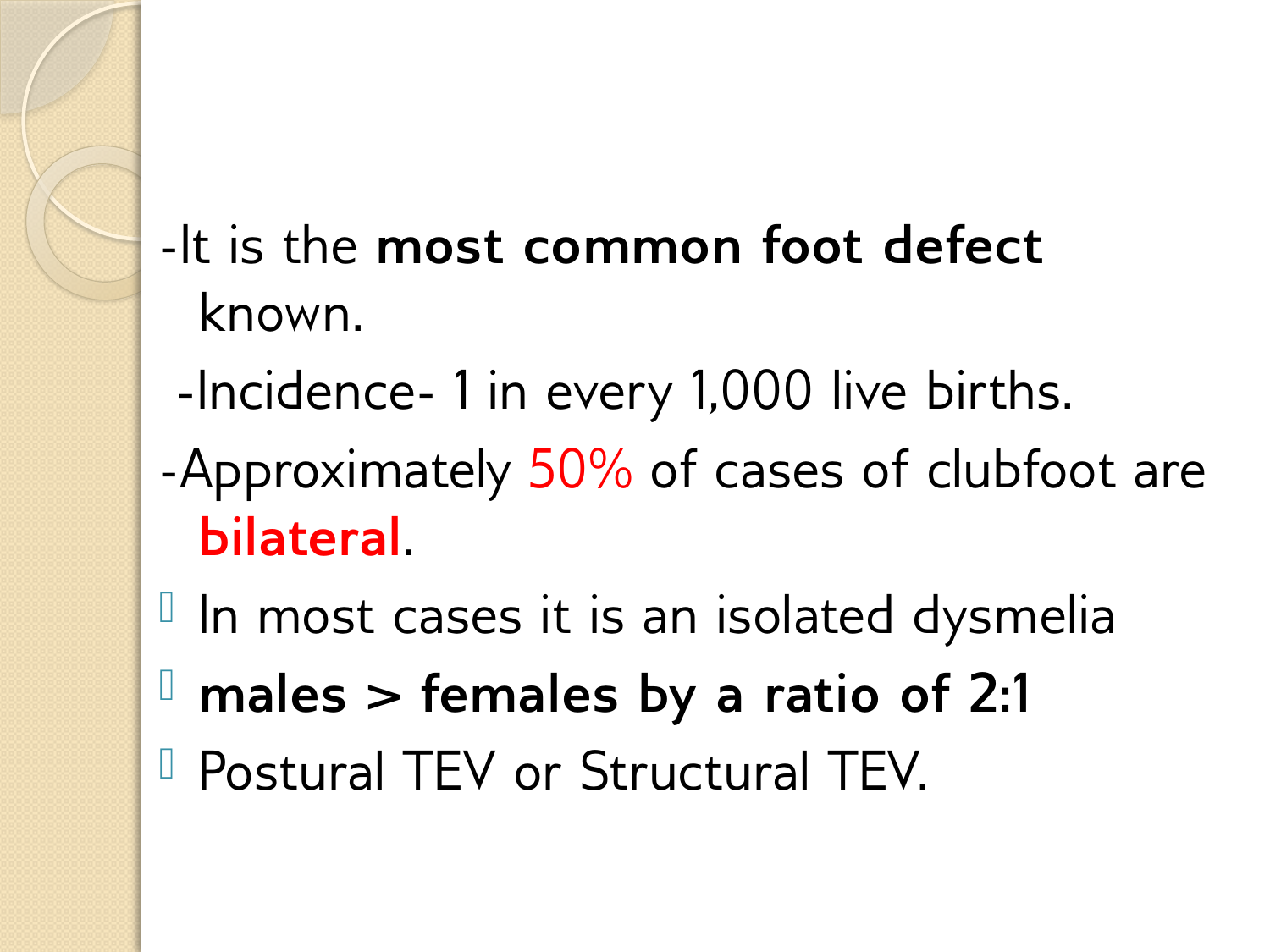

#
-It is the most common foot defect known.
 -Incidence- 1 in every 1,000 live births.
-Approximately 50% of cases of clubfoot are bilateral.
In most cases it is an isolated dysmelia
males > females by a ratio of 2:1
Postural TEV or Structural TEV.